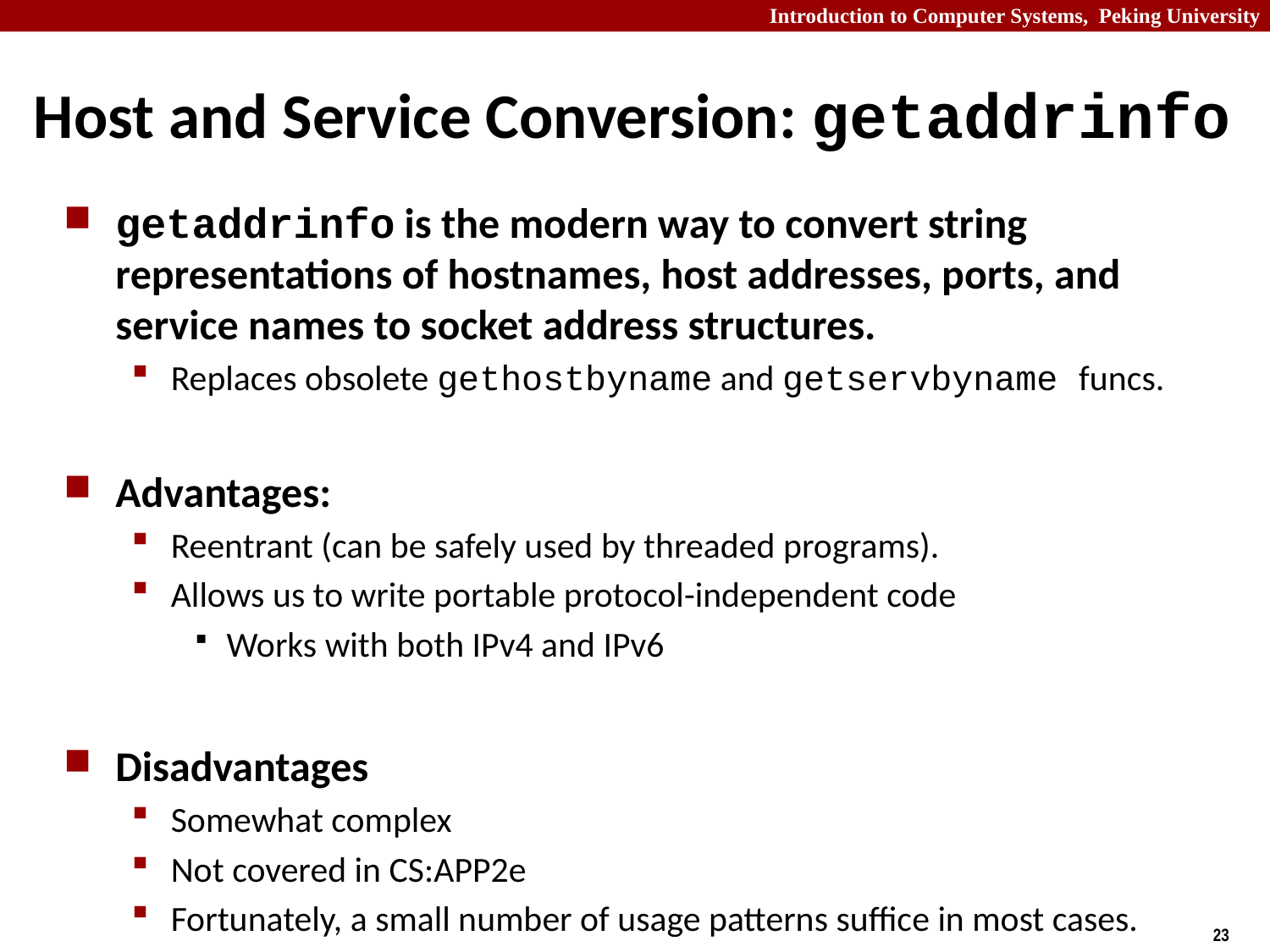

# Host and Service Conversion: getaddrinfo
getaddrinfo is the modern way to convert string representations of hostnames, host addresses, ports, and service names to socket address structures.
Replaces obsolete gethostbyname and getservbyname funcs.

Advantages:
Reentrant (can be safely used by threaded programs).
Allows us to write portable protocol-independent code
Works with both IPv4 and IPv6

Disadvantages
Somewhat complex
Not covered in CS:APP2e
Fortunately, a small number of usage patterns suffice in most cases.